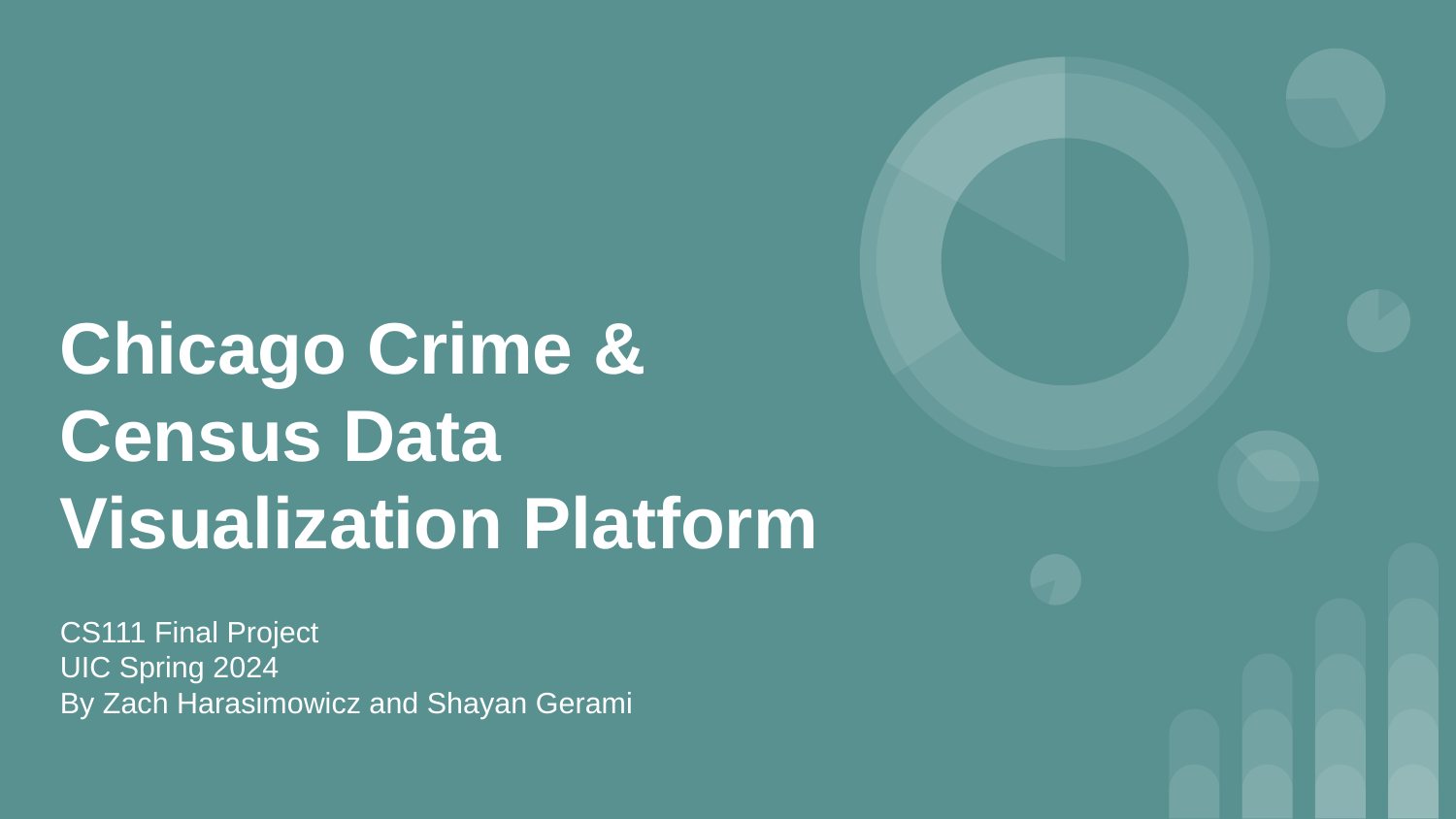

# Chicago Crime & Census Data Visualization Platform

CS111 Final Project
UIC Spring 2024
By Zach Harasimowicz and Shayan Gerami